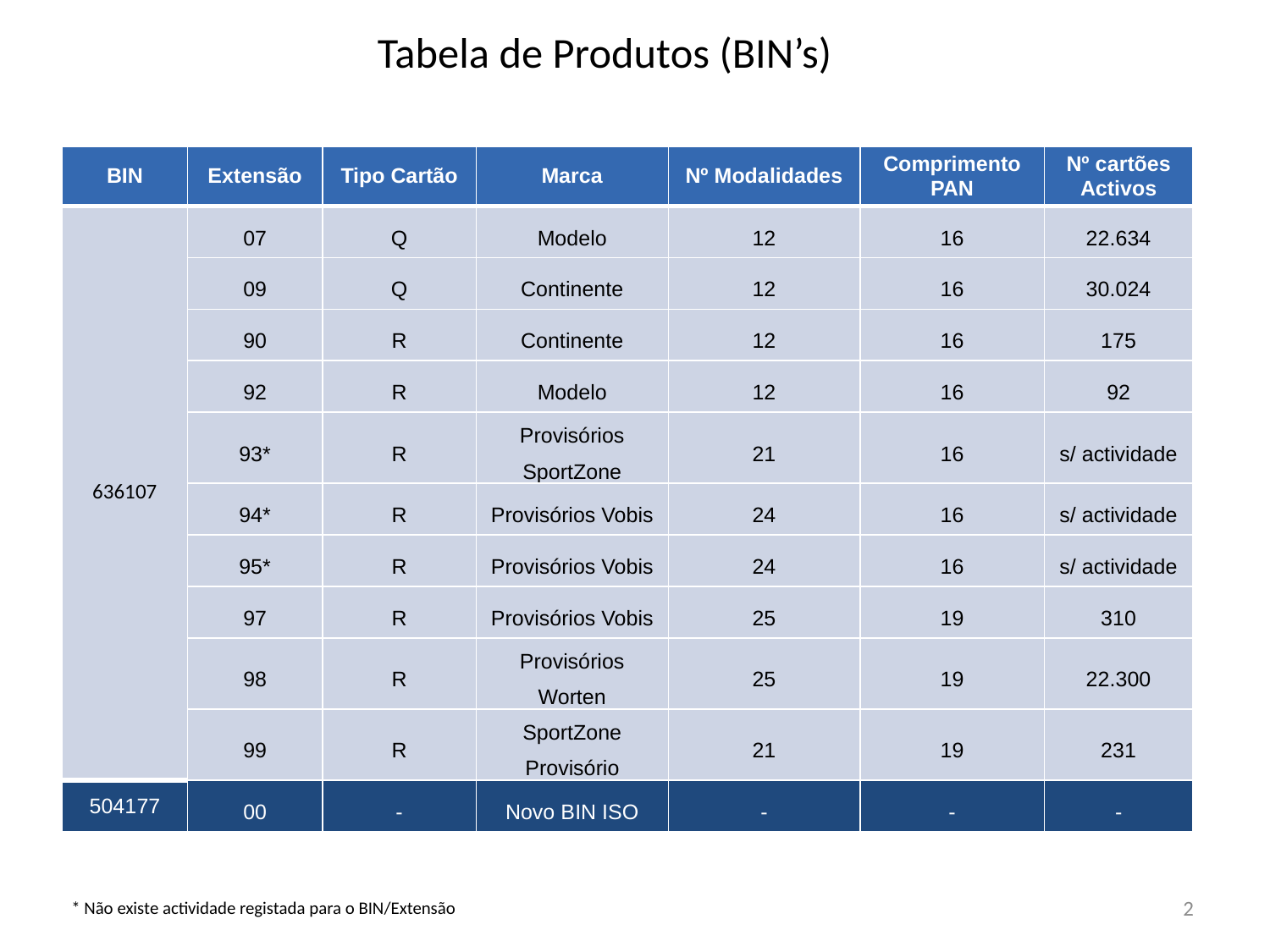

# Tabela de Produtos (BIN’s)
| BIN | Extensão | Tipo Cartão | Marca | Nº Modalidades | Comprimento PAN | Nº cartões Activos |
| --- | --- | --- | --- | --- | --- | --- |
| 636107 | 07 | Q | Modelo | 12 | 16 | 22.634 |
|  | 09 | Q | Continente | 12 | 16 | 30.024 |
|  | 90 | R | Continente | 12 | 16 | 175 |
|  | 92 | R | Modelo | 12 | 16 | 92 |
|  | 93\* | R | Provisórios SportZone | 21 | 16 | s/ actividade |
|  | 94\* | R | Provisórios Vobis | 24 | 16 | s/ actividade |
|  | 95\* | R | Provisórios Vobis | 24 | 16 | s/ actividade |
|  | 97 | R | Provisórios Vobis | 25 | 19 | 310 |
|  | 98 | R | Provisórios Worten | 25 | 19 | 22.300 |
|  | 99 | R | SportZone Provisório | 21 | 19 | 231 |
| 504177 | 00 | - | Novo BIN ISO | - | - | - |
2
* Não existe actividade registada para o BIN/Extensão